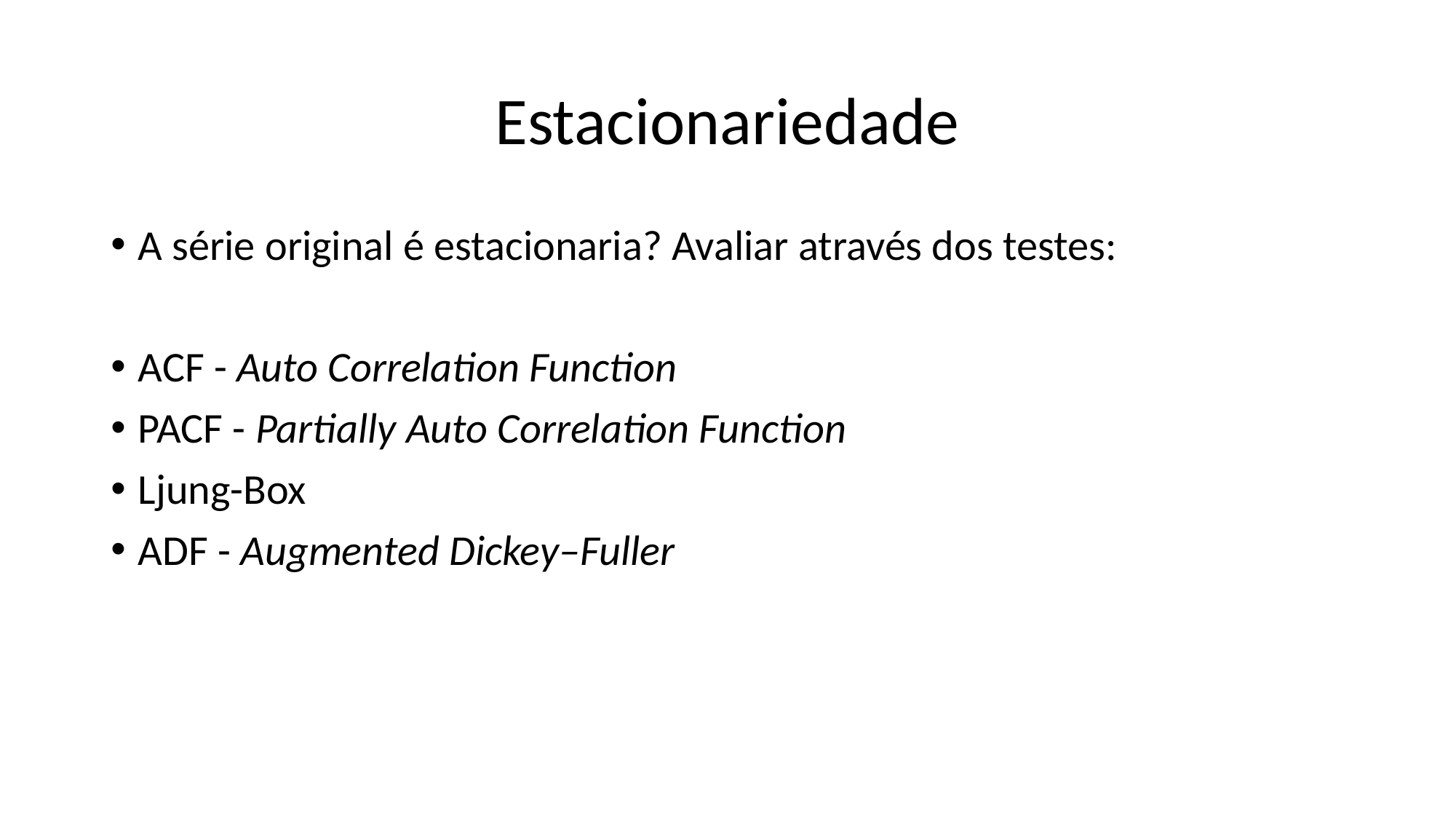

# Estacionariedade
A série original é estacionaria? Avaliar através dos testes:

ACF - Auto Correlation Function
PACF - Partially Auto Correlation Function
Ljung-Box
ADF - Augmented Dickey–Fuller